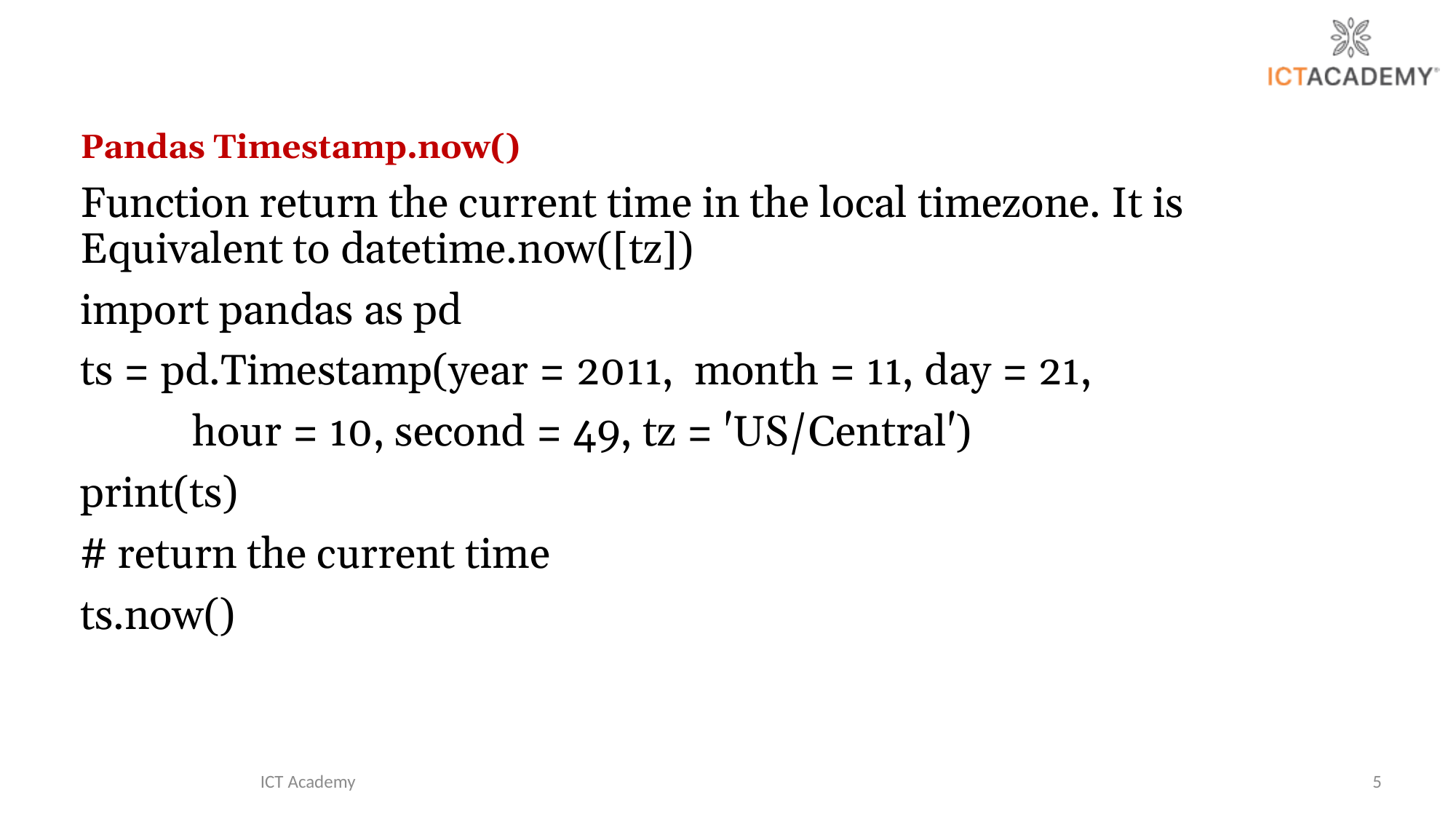

Pandas Timestamp.now()
Function return the current time in the local timezone. It is Equivalent to datetime.now([tz])
import pandas as pd
ts = pd.Timestamp(year = 2011,  month = 11, day = 21,
           hour = 10, second = 49, tz = 'US/Central')
print(ts)
# return the current time
ts.now()
ICT Academy
5